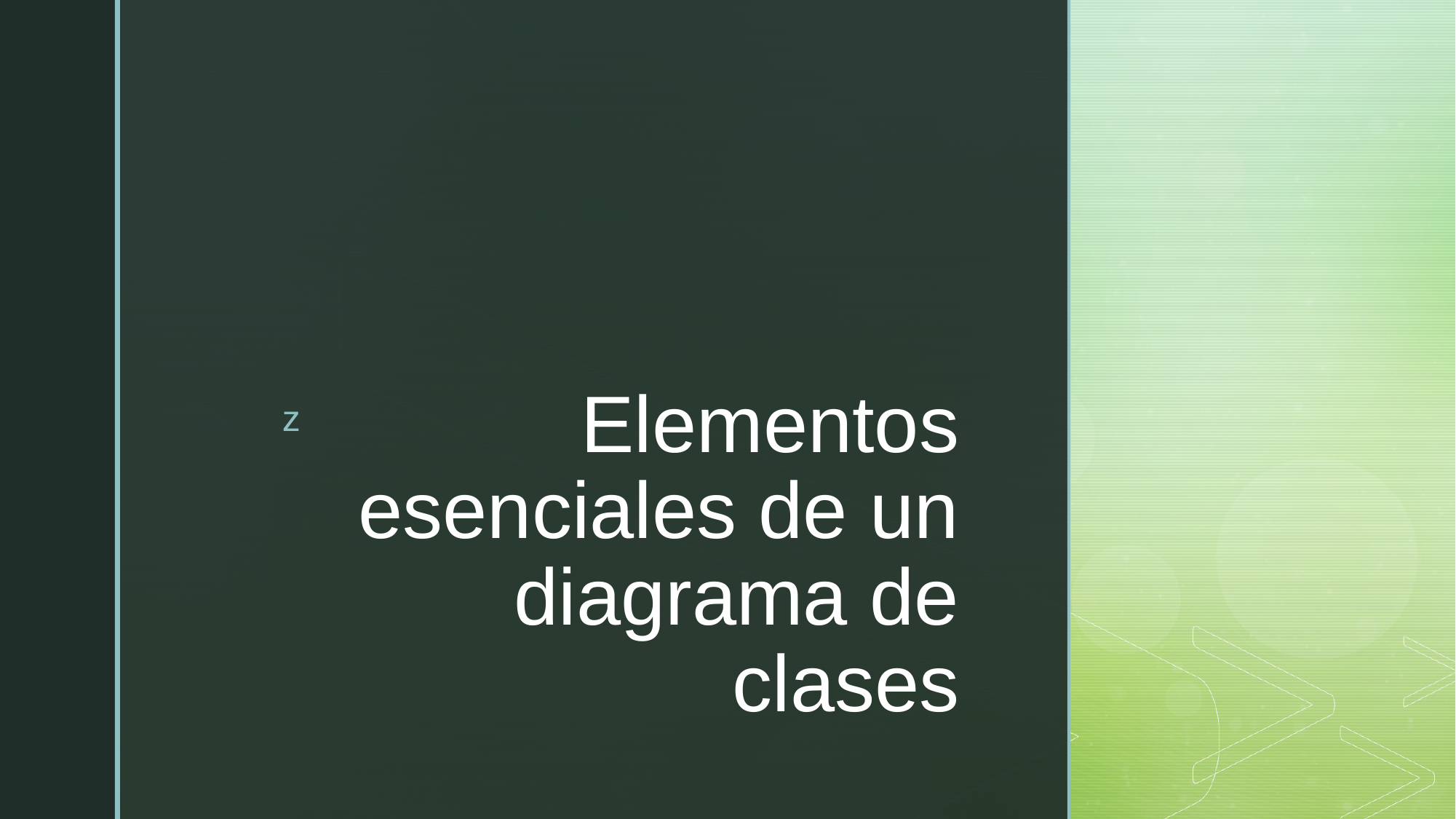

# Elementos esenciales de un diagrama de clases